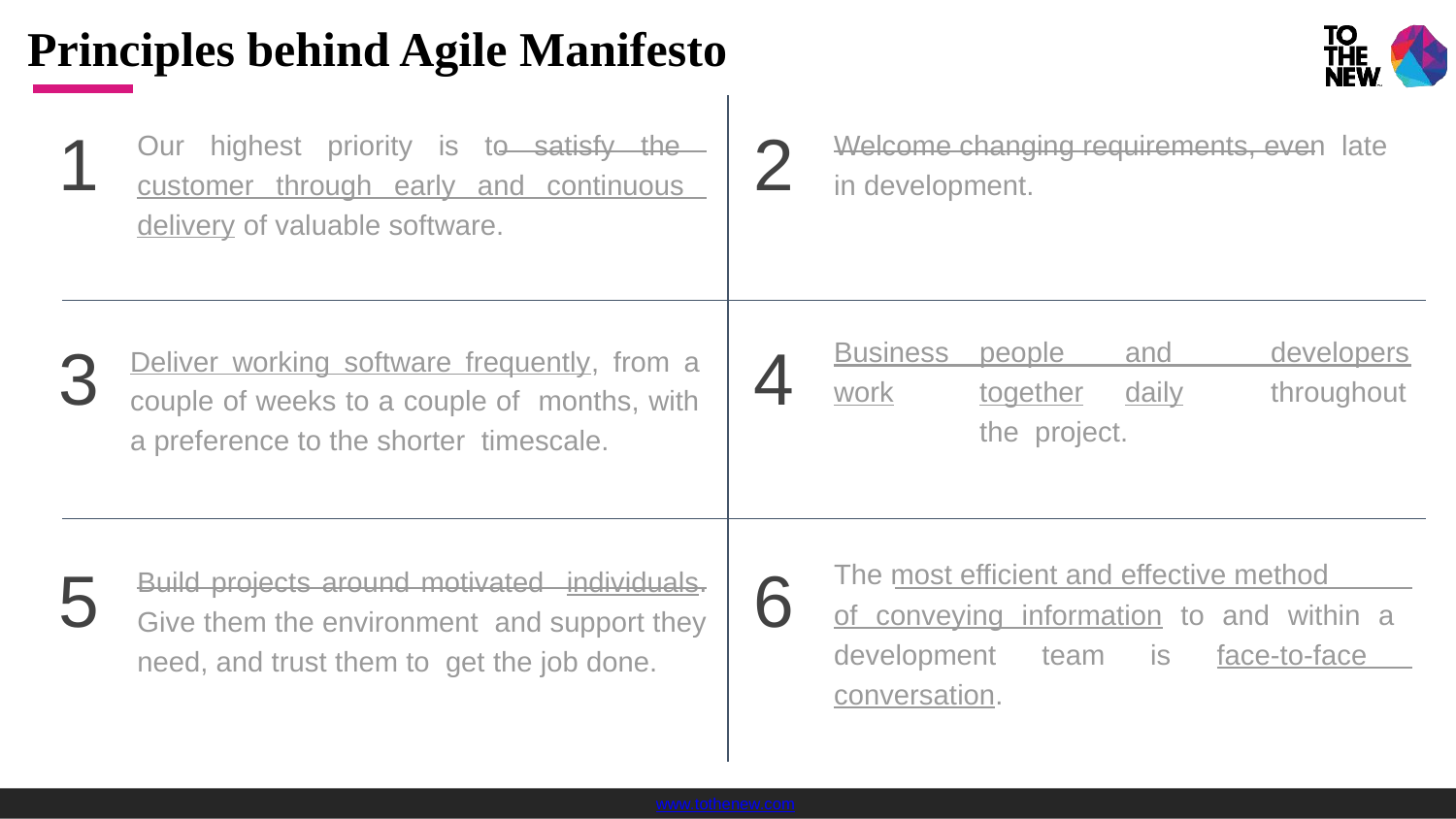

# Principles behind Agile Manifesto

1
2
Our highest priority is to satisfy the  customer through early and continuous  delivery of valuable software.
Welcome changing requirements, even  late in development.

3
4
Business	people	and	developers	must
Deliver working software frequently, from a couple of weeks to a couple of  months, with a preference to the shorter  timescale.
work	together	daily	throughout	the  project.

5
6
Build projects around motivated  individuals. Give them the environment  and support they need, and trust them to  get the job done.
The most efficient and effective method
of conveying information to and within a  development team is face-to-face  conversation.

www.tothenew.com